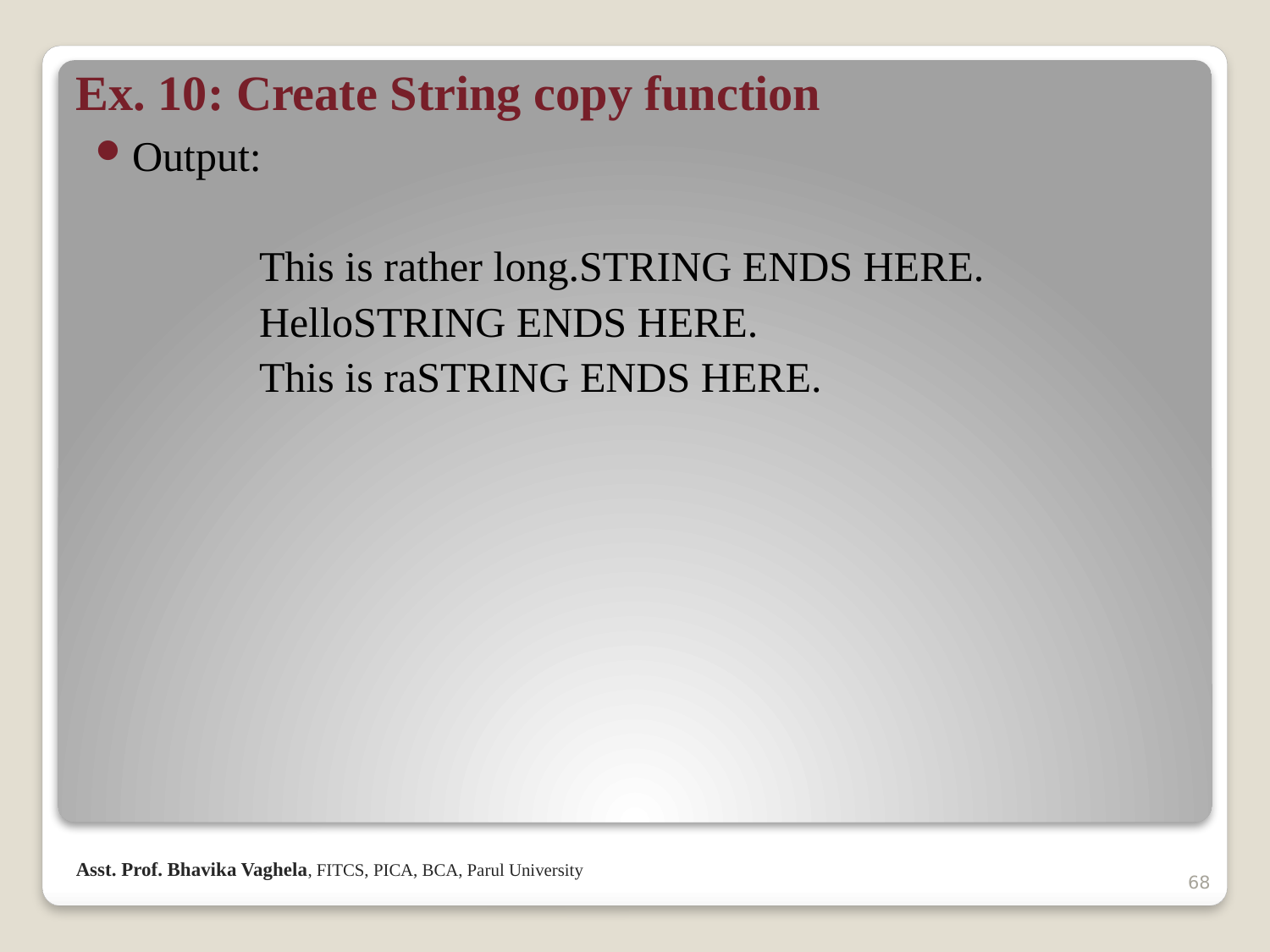

# Ex. 10: Create String copy function
Output:

		This is rather long.STRING ENDS HERE.
		HelloSTRING ENDS HERE.
  		This is raSTRING ENDS HERE.

Asst. Prof. Bhavika Vaghela, FITCS, PICA, BCA, Parul University
68